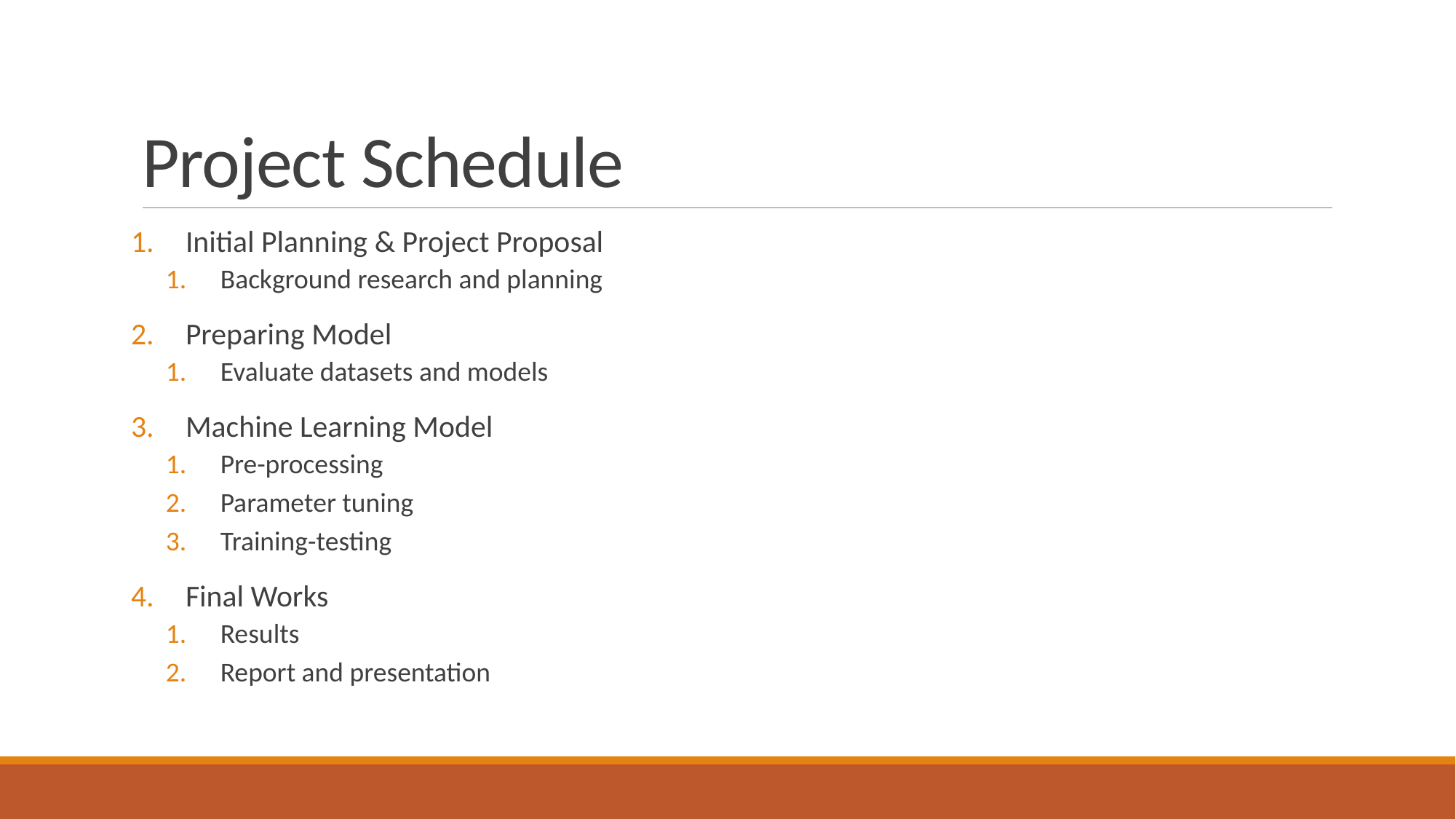

# Project Schedule
Initial Planning & Project Proposal
Background research and planning
Preparing Model
Evaluate datasets and models
Machine Learning Model
Pre-processing
Parameter tuning
Training-testing
Final Works
Results
Report and presentation